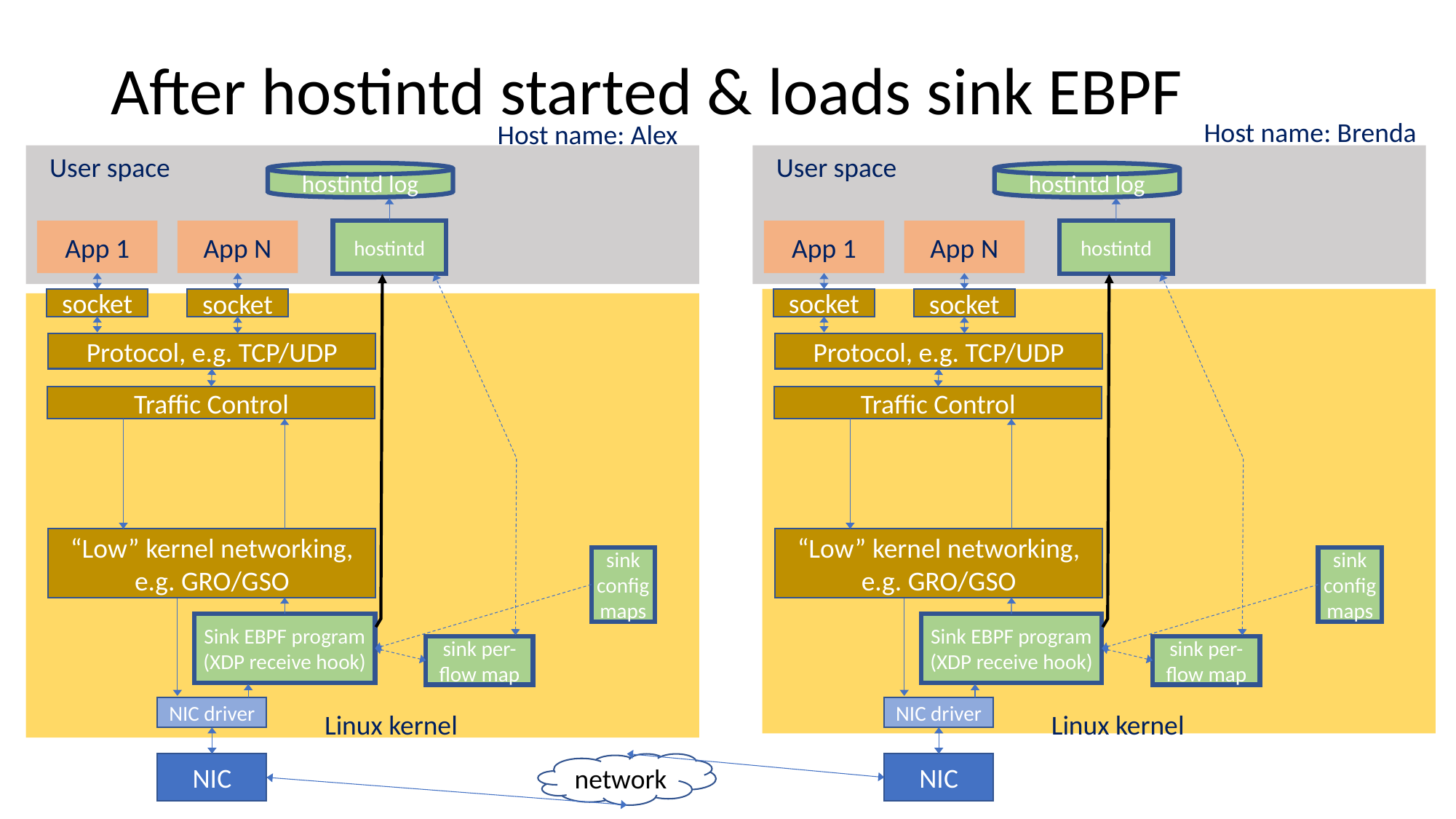

# After hostintd started & loads sink EBPF
Host name: Brenda
Host name: Alex

User space
User space
hostintd log
hostintd log
hostintd
hostintd
App 1
App N
App 1
App N

socket
socket

socket
socket

Protocol, e.g. TCP/UDP
Protocol, e.g. TCP/UDP
Traffic Control
Traffic Control
“Low” kernel networking, e.g. GRO/GSO
“Low” kernel networking, e.g. GRO/GSO
sink config maps
sink config maps
Sink EBPF program
(XDP receive hook)
Sink EBPF program
(XDP receive hook)
sink per-flow map
sink per-flow map
NIC driver
NIC driver
Linux kernel
Linux kernel
NIC
network
NIC